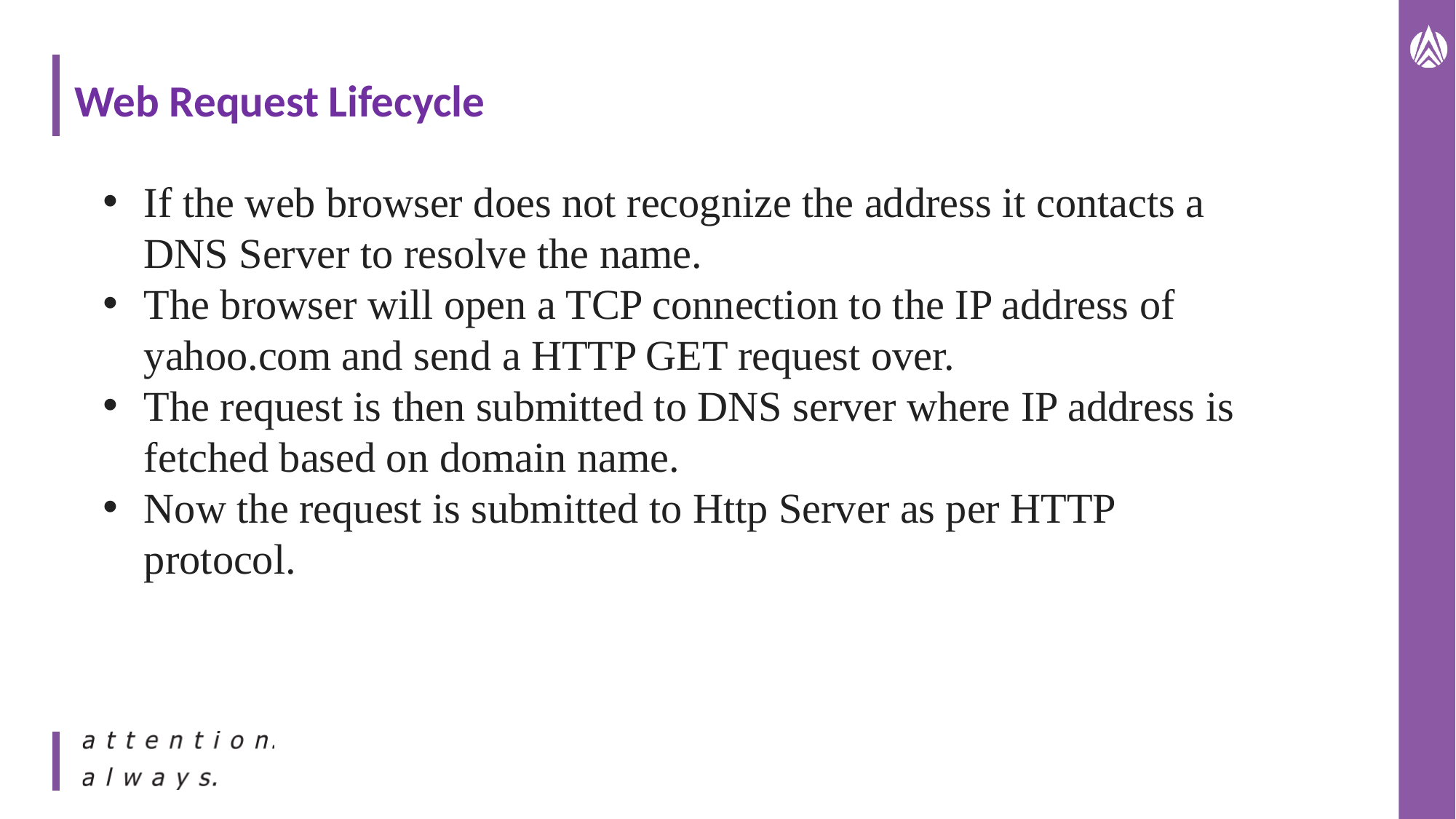

# Web Request Lifecycle
If the web browser does not recognize the address it contacts a DNS Server to resolve the name.
The browser will open a TCP connection to the IP address of yahoo.com and send a HTTP GET request over.
The request is then submitted to DNS server where IP address is fetched based on domain name.
Now the request is submitted to Http Server as per HTTP protocol.